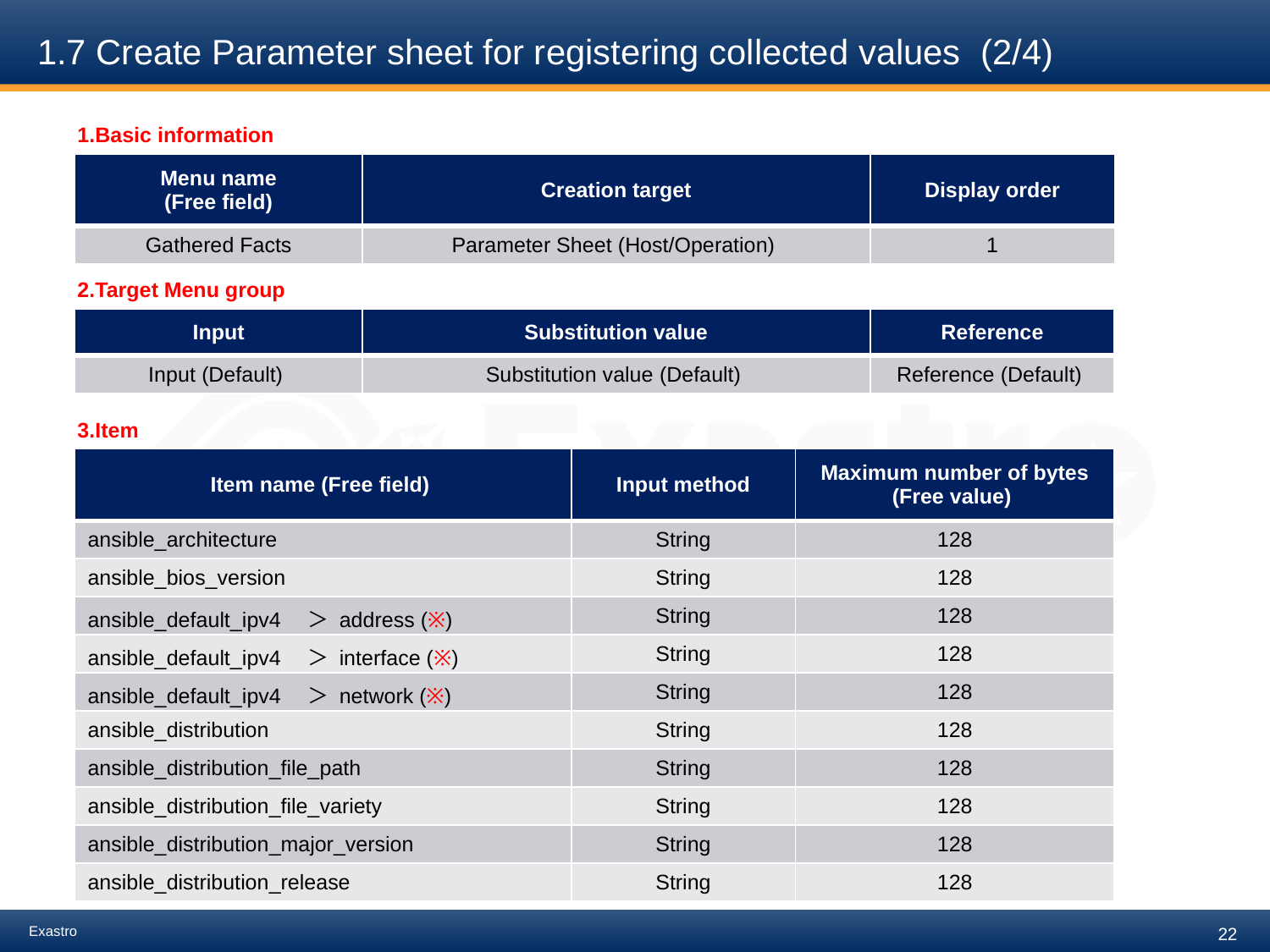

# 1.7 Create Parameter sheet for registering collected values  (2/4)
1.Basic information
| Menu name (Free field) | Creation target | Display order |
| --- | --- | --- |
| Gathered Facts | Parameter Sheet (Host/Operation) | 1 |
2.Target Menu group
| Input | Substitution value | Reference |
| --- | --- | --- |
| Input (Default) | Substitution value (Default) | Reference (Default) |
3.Item
| Item name (Free field) | Input method | Maximum number of bytes (Free value) |
| --- | --- | --- |
| ansible\_architecture | String | 128 |
| ansible\_bios\_version | String | 128 |
| ansible\_default\_ipv4　＞ address (※) | String | 128 |
| ansible\_default\_ipv4　＞ interface (※) | String | 128 |
| ansible\_default\_ipv4　＞ network (※) | String | 128 |
| ansible\_distribution | String | 128 |
| ansible\_distribution\_file\_path | String | 128 |
| ansible\_distribution\_file\_variety | String | 128 |
| ansible\_distribution\_major\_version | String | 128 |
| ansible\_distribution\_release | String | 128 |